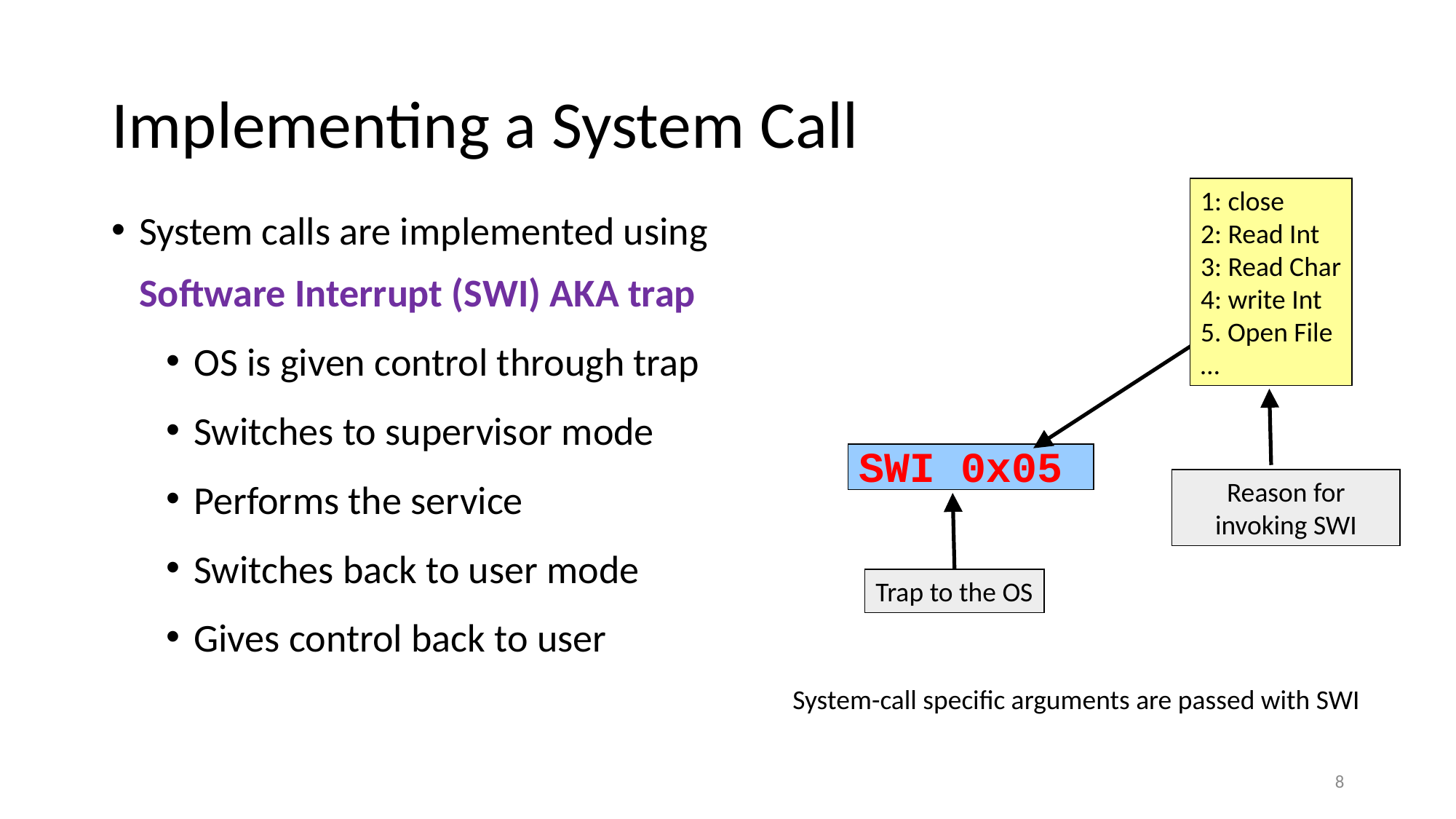

# Implementing a System Call
1: close
2: Read Int
3: Read Char
4: write Int
5. Open File
…

SWI 0x05

Trap to the OS
System calls are implemented using Software Interrupt (SWI) AKA trap
OS is given control through trap
Switches to supervisor mode
Performs the service
Switches back to user mode
Gives control back to user

Reason for invoking SWI
System-call specific arguments are passed with SWI
8